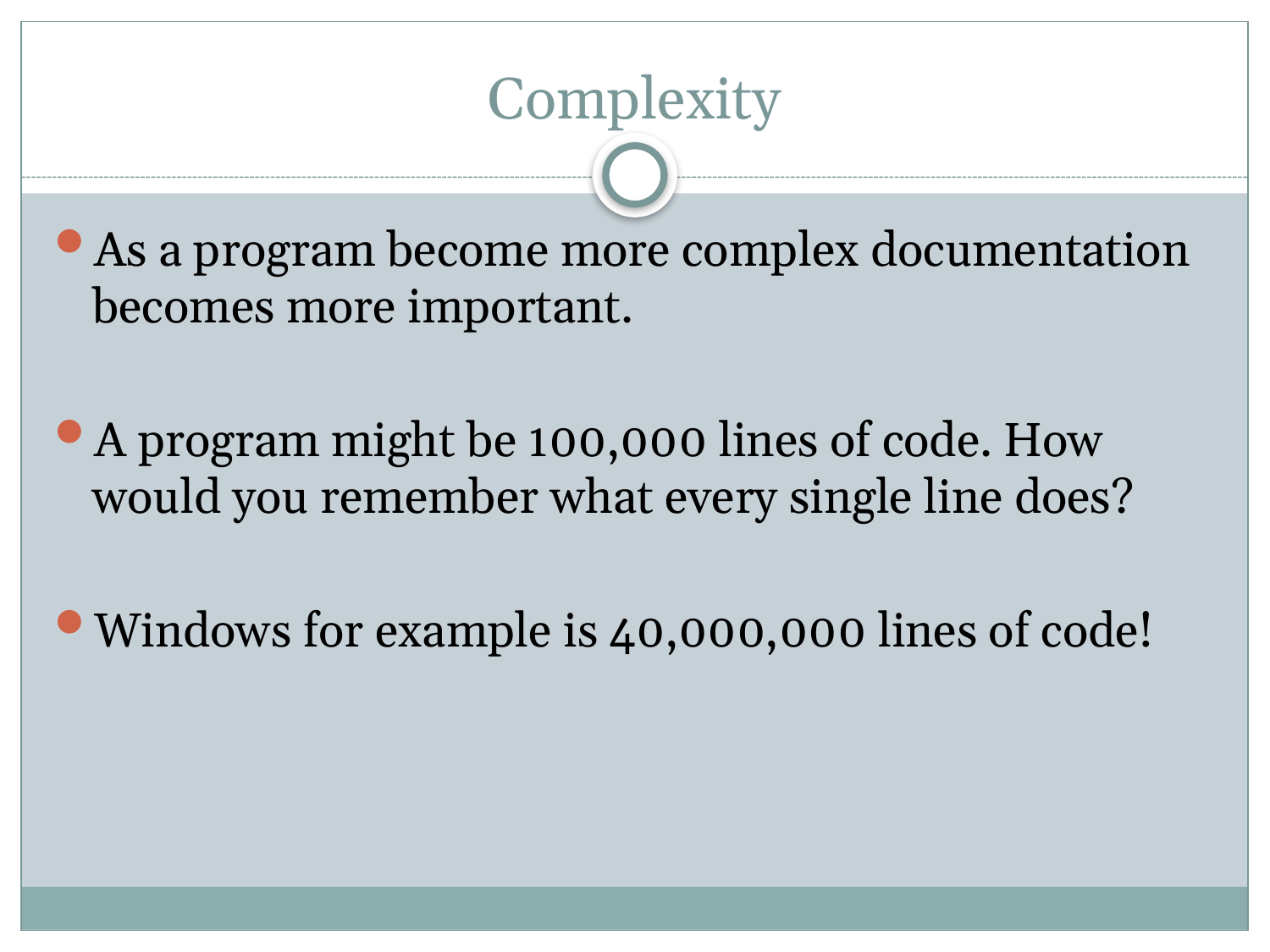

# Complexity
As a program become more complex documentation becomes more important.

A program might be 100,000 lines of code. How would you remember what every single line does?

Windows for example is 40,000,000 lines of code!